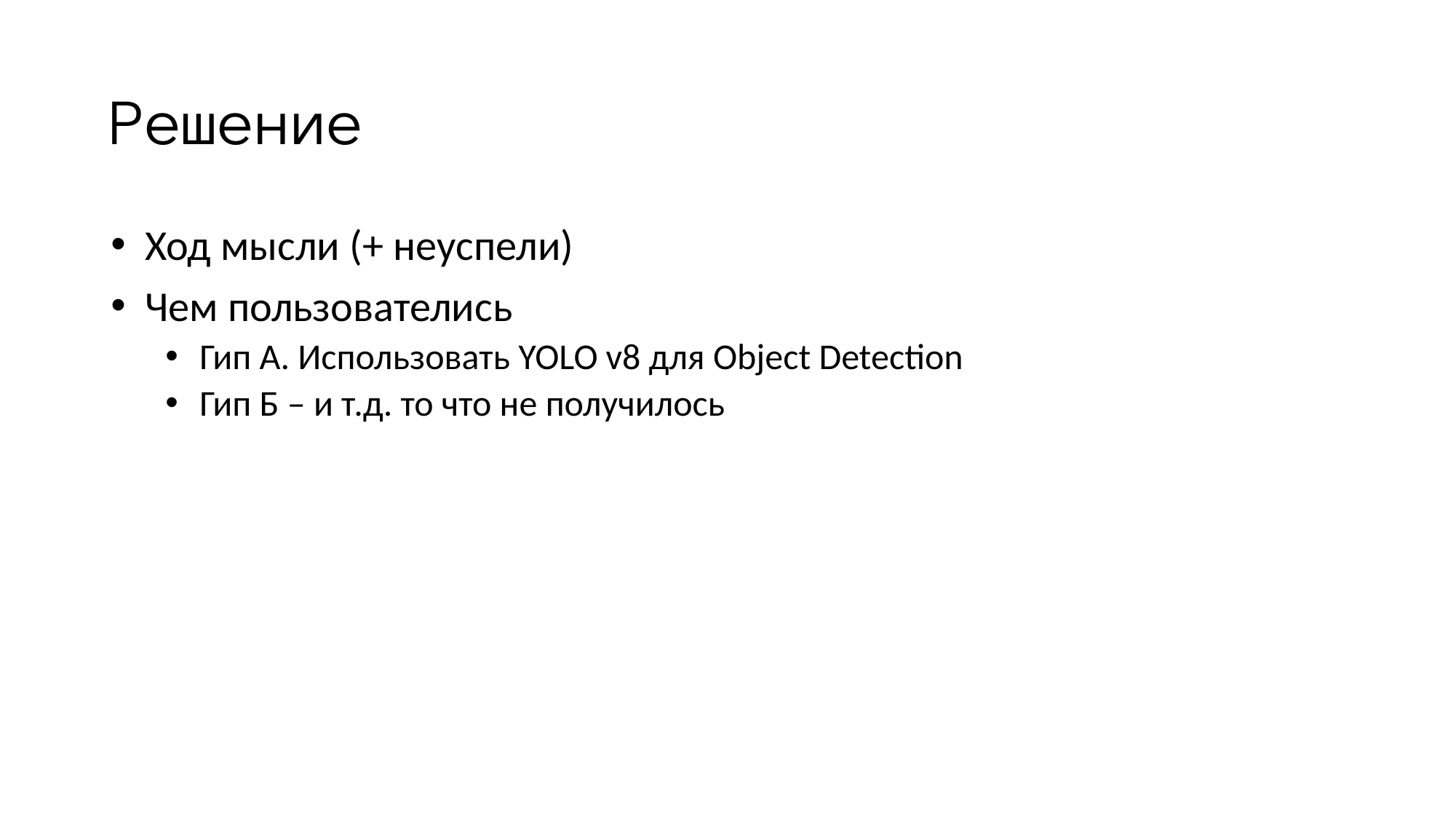

# Решение
Ход мысли (+ неуспели)
Чем пользователись
Гип А. Использовать YOLO v8 для Object Detection
Гип Б – и т.д. то что не получилось